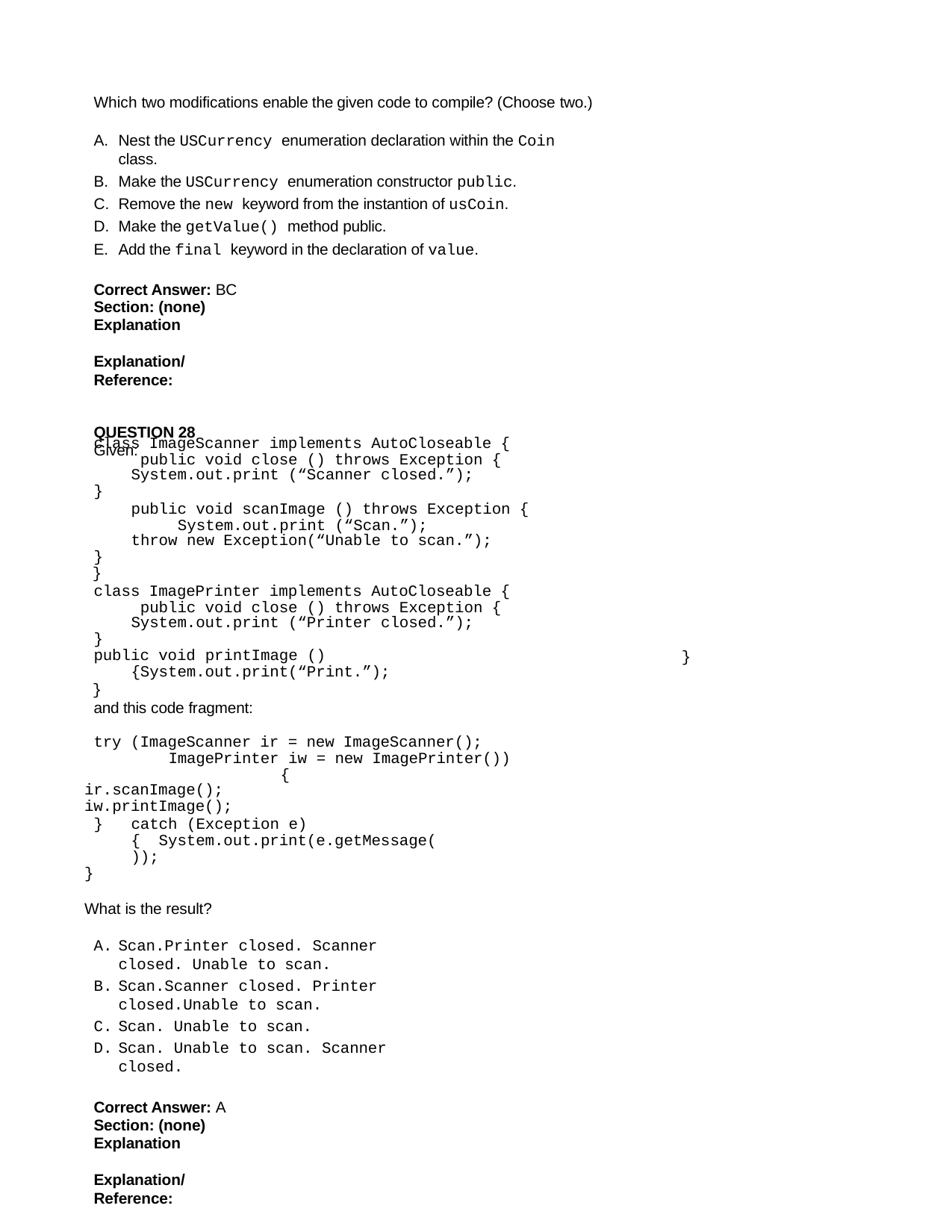

Which two modifications enable the given code to compile? (Choose two.)

Nest the USCurrency enumeration declaration within the Coin class.
Make the USCurrency enumeration constructor public.
Remove the new keyword from the instantion of usCoin.
Make the getValue() method public.
Add the final keyword in the declaration of value.

Correct Answer: BC  Section: (none)  Explanation

Explanation/Reference:

QUESTION 28
Given:
class ImageScanner implements AutoCloseable {  public void close () throws Exception {
System.out.print (“Scanner closed.”);
}
public void scanImage () throws Exception {  System.out.print (“Scan.”);
throw new Exception(“Unable to scan.”);
}
}
class ImagePrinter implements AutoCloseable {  public void close () throws Exception {
System.out.print (“Printer closed.”);
}
public void printImage ()	{System.out.print(“Print.”);
}
}
and this code fragment:

try (ImageScanner ir = new ImageScanner();  ImagePrinter iw = new ImagePrinter())	{
ir.scanImage();
iw.printImage();
}	catch (Exception e)	{  System.out.print(e.getMessage());
}

What is the result?

Scan.Printer closed. Scanner closed. Unable to scan.
Scan.Scanner closed. Printer closed.Unable to scan.
Scan. Unable to scan.
Scan. Unable to scan. Scanner closed.

Correct Answer: A  Section: (none)  Explanation

Explanation/Reference: